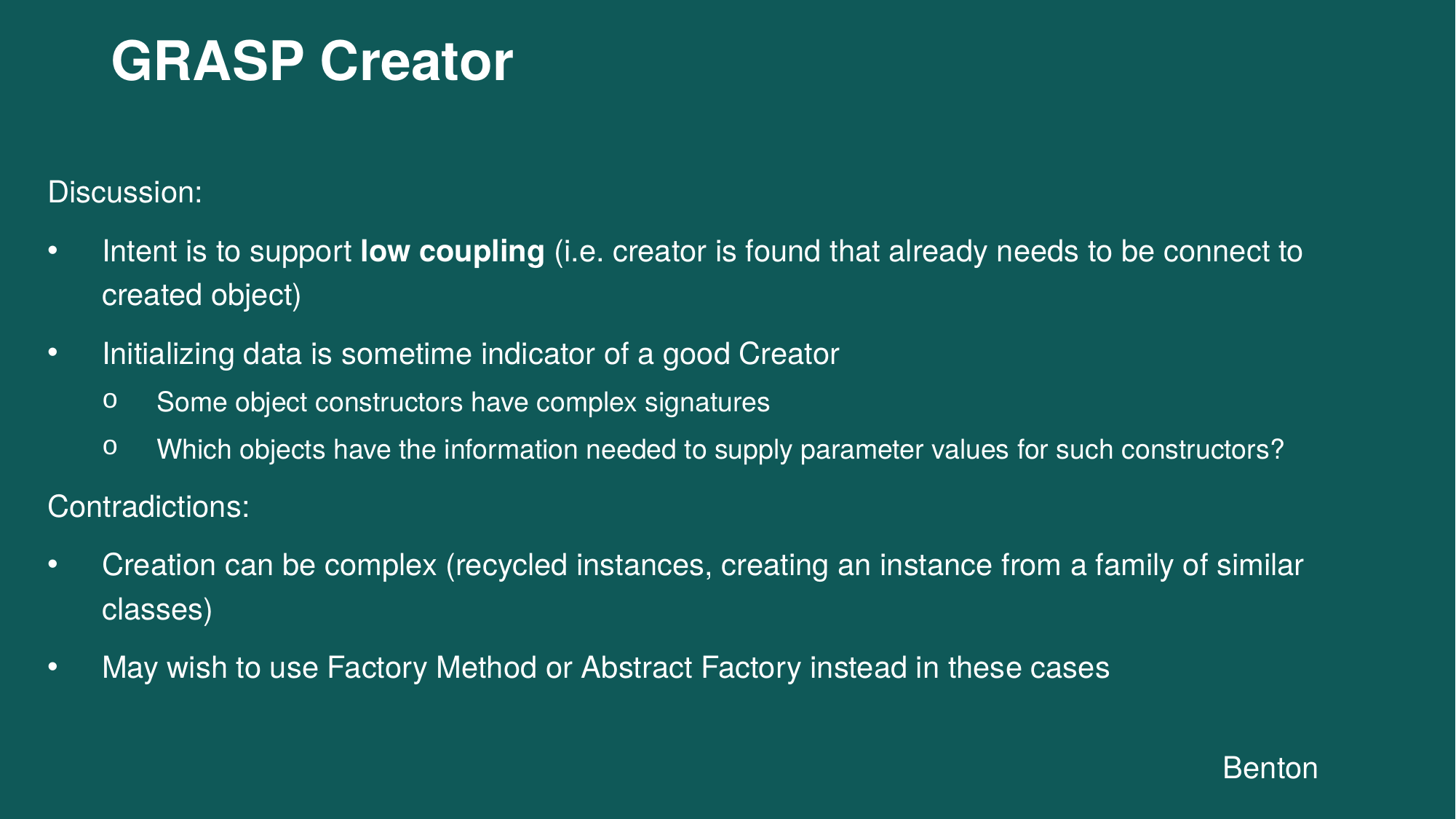

# GRASP Creator
Discussion:
Intent is to support low coupling (i.e. creator is found that already needs to be connect to created object)
Initializing data is sometime indicator of a good Creator
Some object constructors have complex signatures
Which objects have the information needed to supply parameter values for such constructors?
Contradictions:
Creation can be complex (recycled instances, creating an instance from a family of similar classes)
May wish to use Factory Method or Abstract Factory instead in these cases
Benton